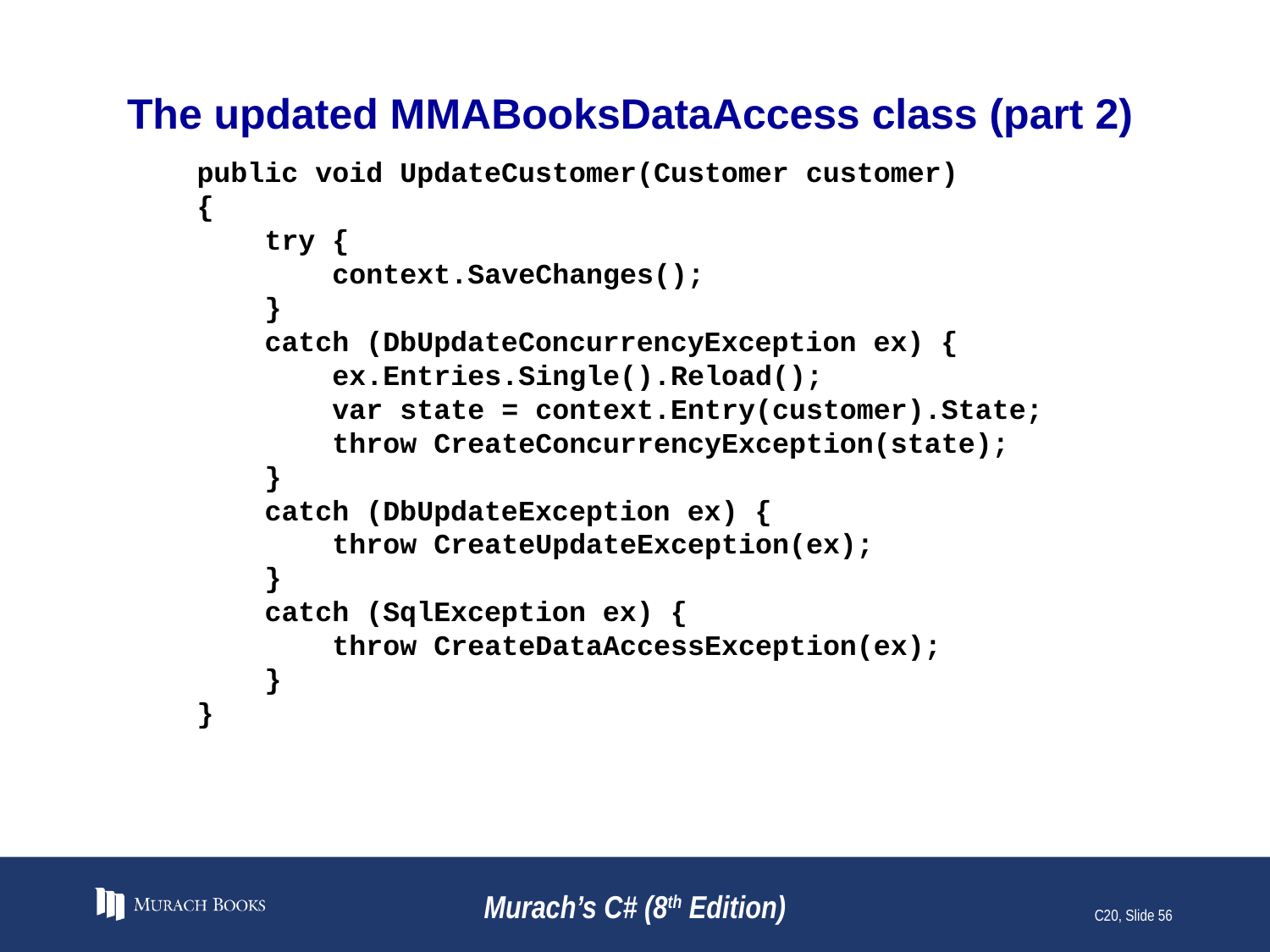

# The updated MMABooksDataAccess class (part 2)
    public void UpdateCustomer(Customer customer)
    {
        try {
            context.SaveChanges();
        }
        catch (DbUpdateConcurrencyException ex) {
            ex.Entries.Single().Reload();
            var state = context.Entry(customer).State;
            throw CreateConcurrencyException(state);
        }
        catch (DbUpdateException ex) {
            throw CreateUpdateException(ex);
        }
        catch (SqlException ex) {
            throw CreateDataAccessException(ex);
        }
    }

Murach’s C# (8th Edition)

C20, Slide 56